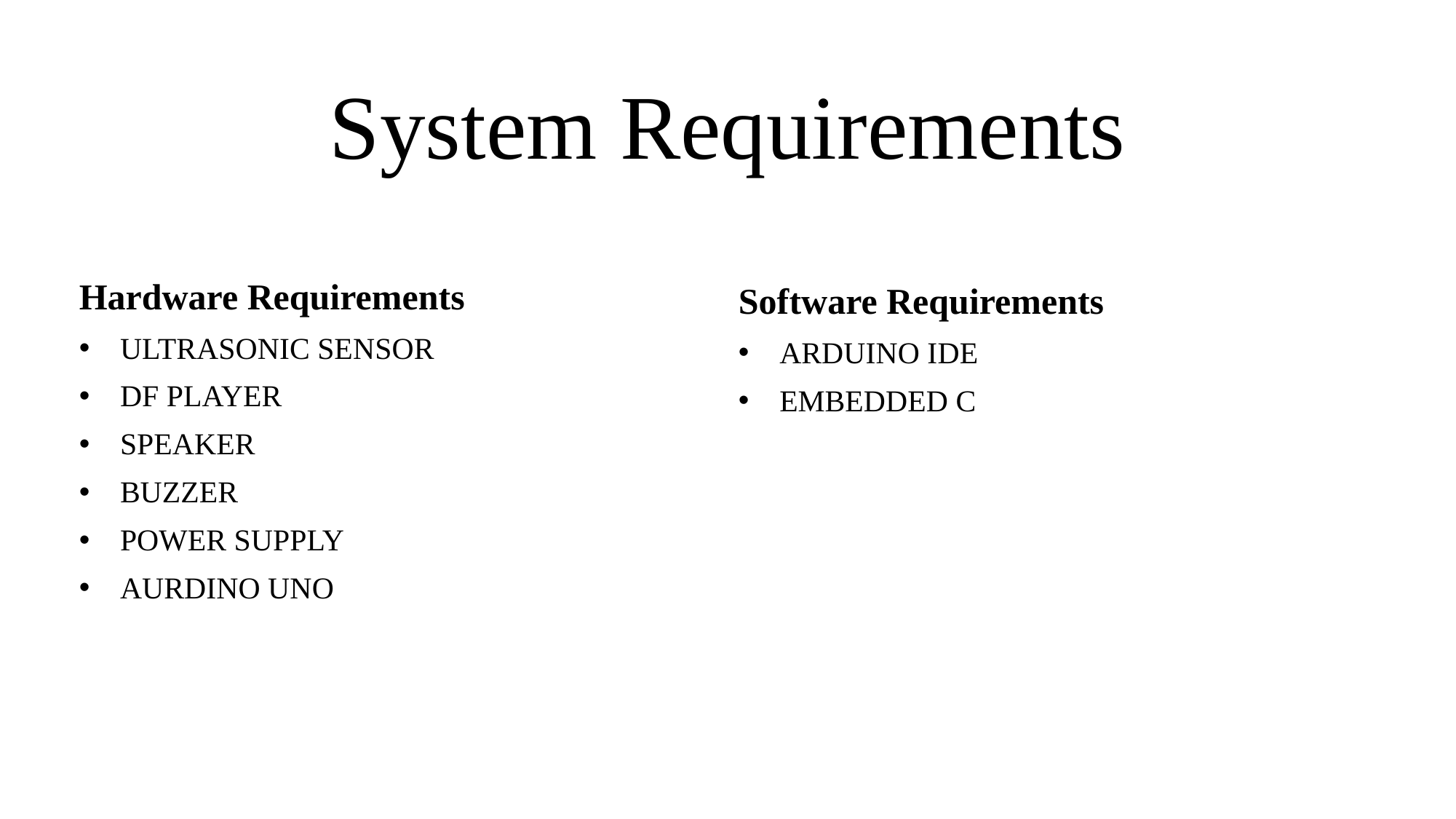

# System Requirements
Hardware Requirements
ULTRASONIC SENSOR
DF PLAYER
SPEAKER
BUZZER
POWER SUPPLY
AURDINO UNO

Software Requirements
ARDUINO IDE
EMBEDDED C